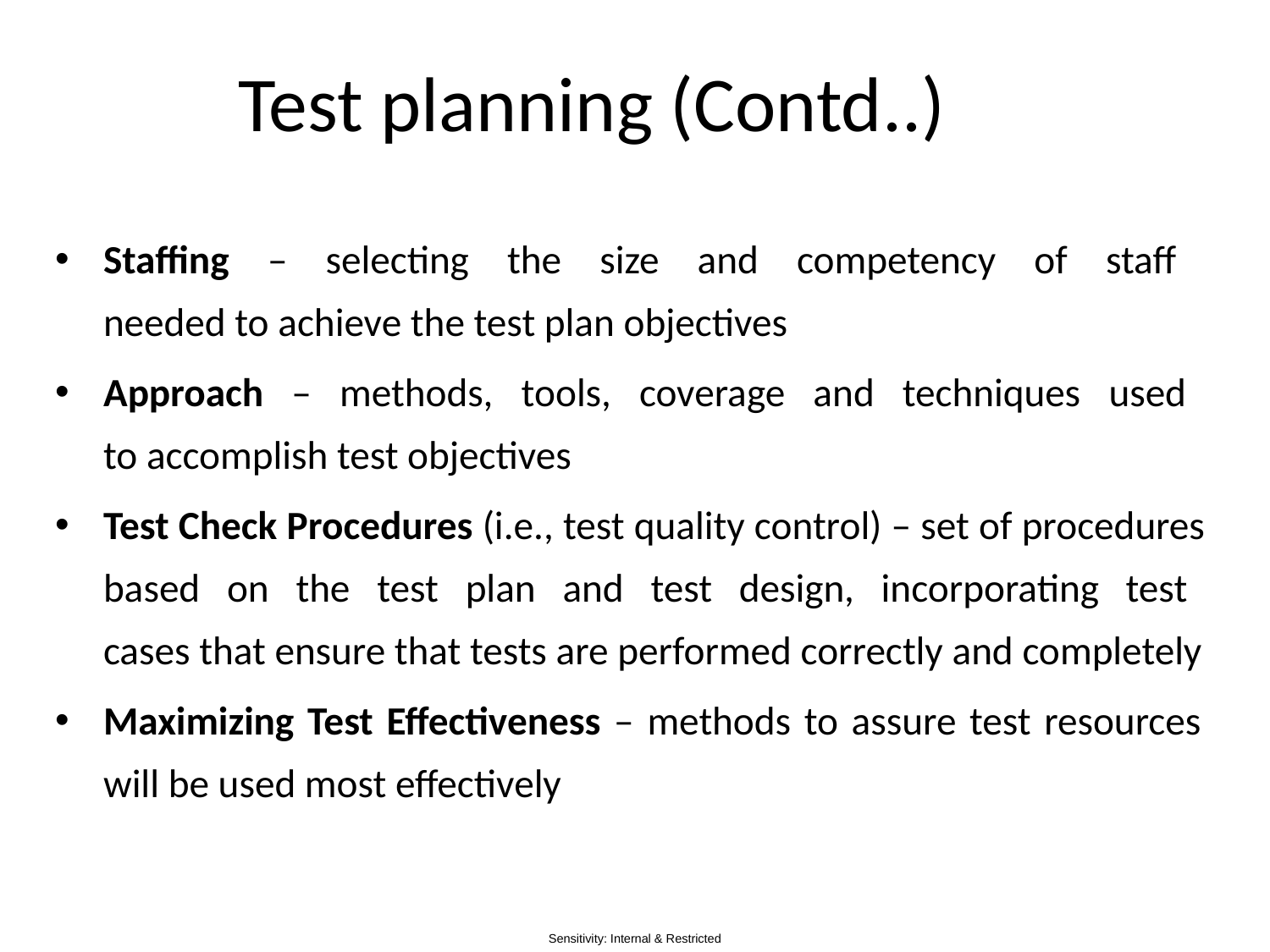

# Test planning (Contd..)

Staffing – selecting the size and competency of staff
needed to achieve the test plan objectives
Approach – methods, tools, coverage and techniques used
to accomplish test objectives
Test Check Procedures (i.e., test quality control) – set of procedures
based on the test plan and test design, incorporating test
cases that ensure that tests are performed correctly and completely
Maximizing Test Effectiveness – methods to assure test resources
will be used most effectively